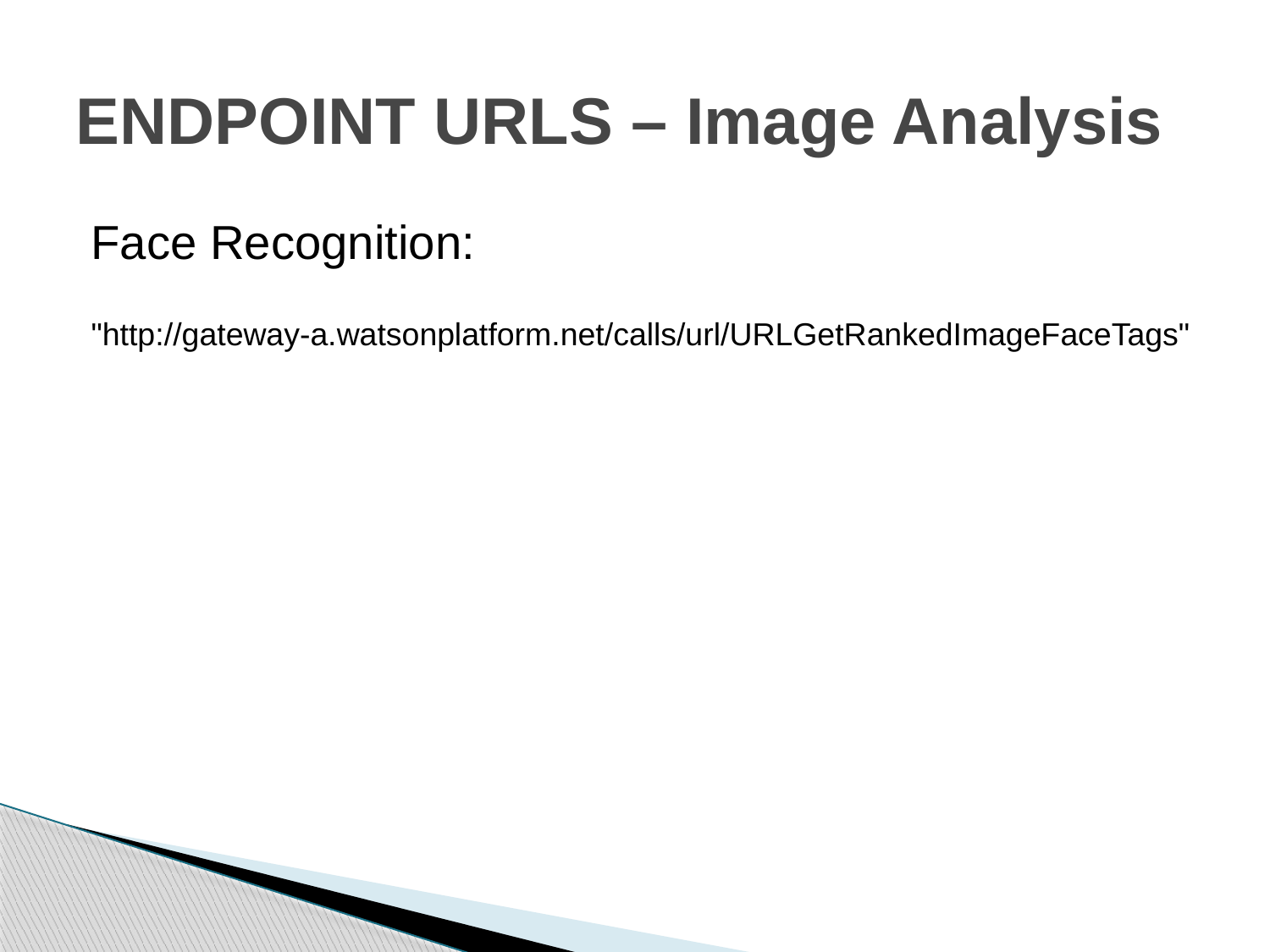

# ENDPOINT URLS – Image Analysis
Face Recognition:
 "http://gateway-a.watsonplatform.net/calls/url/URLGetRankedImageFaceTags"